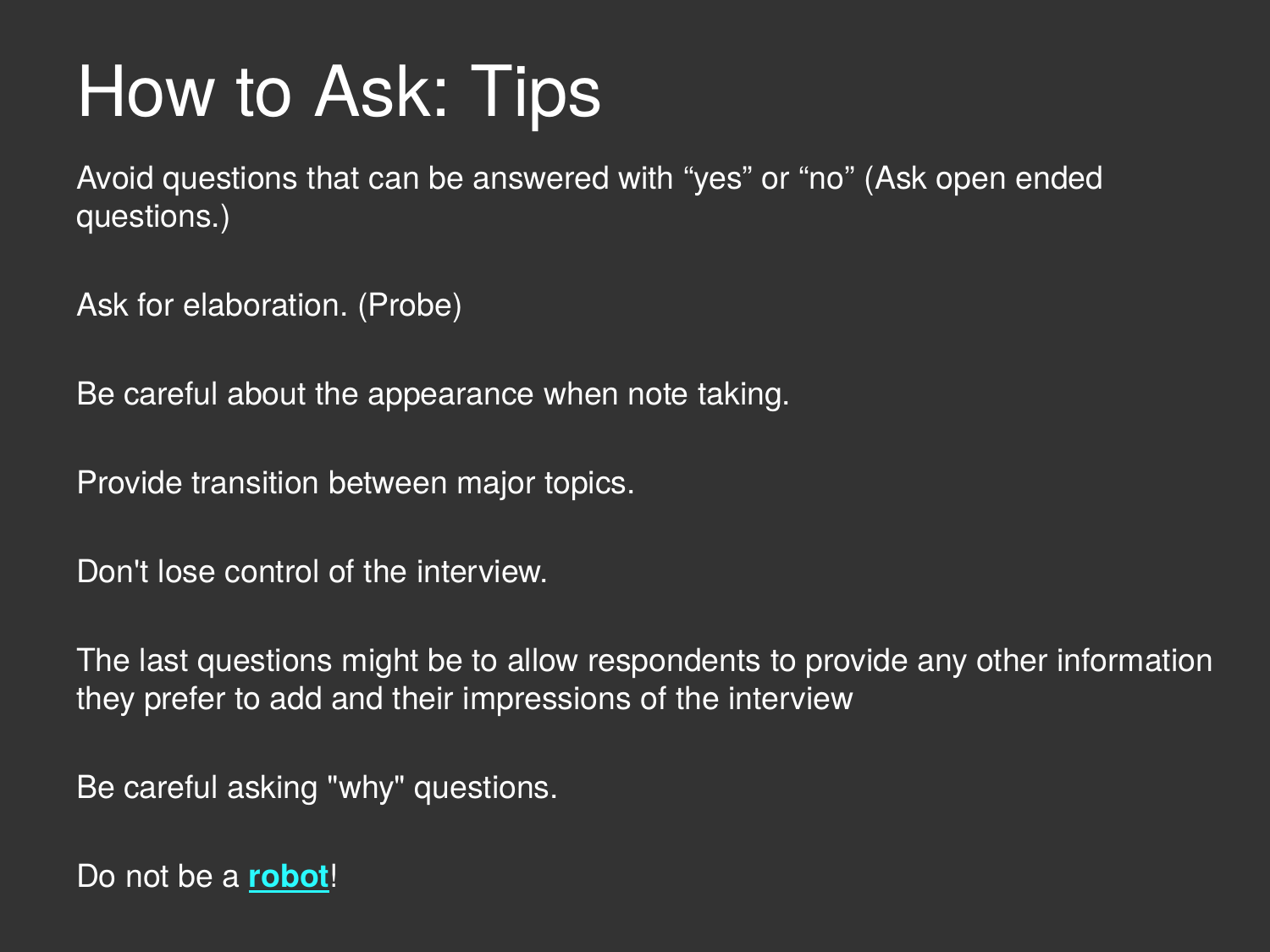

# How to Ask: Tips
Avoid questions that can be answered with “yes” or “no” (Ask open ended questions.)

Ask for elaboration. (Probe)

Be careful about the appearance when note taking.

Provide transition between major topics.

Don't lose control of the interview.

The last questions might be to allow respondents to provide any other information they prefer to add and their impressions of the interview

Be careful asking "why" questions.

Do not be a robot!